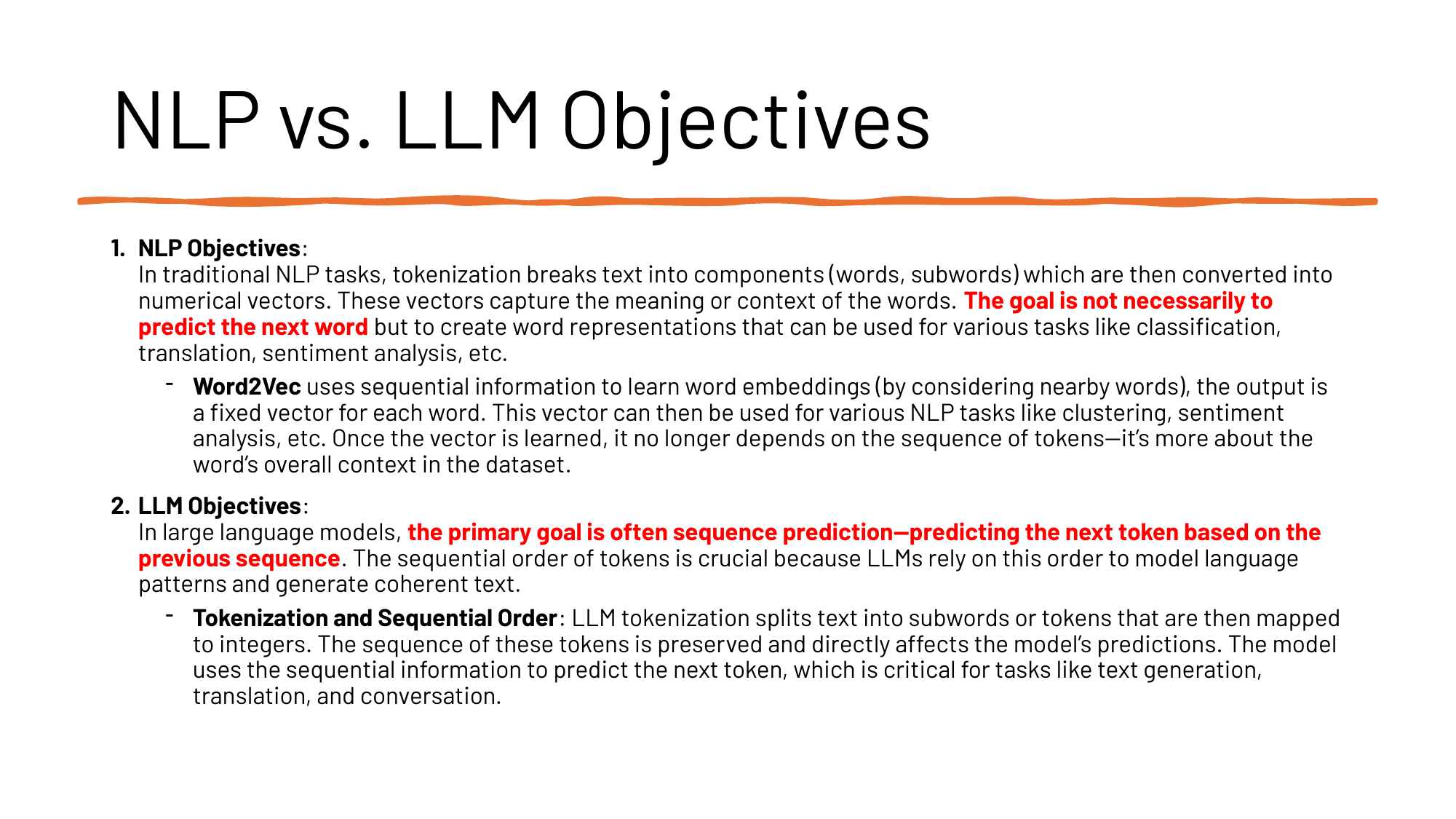

# NLP vs. LLM Objectives

NLP Objectives:
In traditional NLP tasks, tokenization breaks text into components (words, subwords) which are then converted into numerical vectors. These vectors capture the meaning or context of the words. The goal is not necessarily to predict the next word but to create word representations that can be used for various tasks like classification, translation, sentiment analysis, etc.
Word2Vec uses sequential information to learn word embeddings (by considering nearby words), the output is a fixed vector for each word. This vector can then be used for various NLP tasks like clustering, sentiment analysis, etc. Once the vector is learned, it no longer depends on the sequence of tokens—it’s more about the word’s overall context in the dataset.
LLM Objectives:
In large language models, the primary goal is often sequence prediction—predicting the next token based on the previous sequence. The sequential order of tokens is crucial because LLMs rely on this order to model language patterns and generate coherent text.
Tokenization and Sequential Order: LLM tokenization splits text into subwords or tokens that are then mapped to integers. The sequence of these tokens is preserved and directly affects the model’s predictions. The model uses the sequential information to predict the next token, which is critical for tasks like text generation, translation, and conversation.